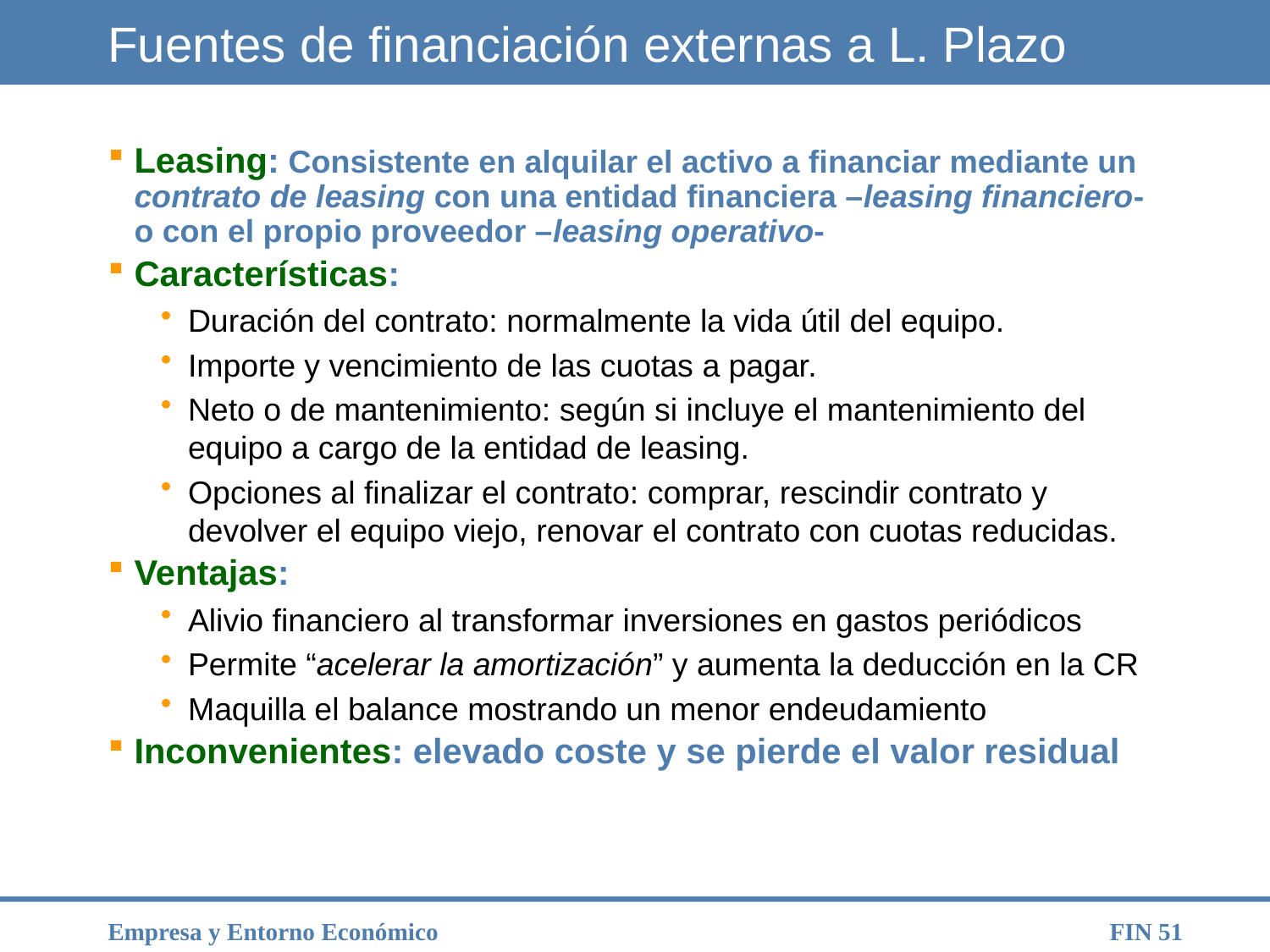

# Fuentes de financiación externas a L. Plazo
Leasing: Consistente en alquilar el activo a financiar mediante un contrato de leasing con una entidad financiera –leasing financiero- o con el propio proveedor –leasing operativo-
Características:
Duración del contrato: normalmente la vida útil del equipo.
Importe y vencimiento de las cuotas a pagar.
Neto o de mantenimiento: según si incluye el mantenimiento del equipo a cargo de la entidad de leasing.
Opciones al finalizar el contrato: comprar, rescindir contrato y devolver el equipo viejo, renovar el contrato con cuotas reducidas.
Ventajas:
Alivio financiero al transformar inversiones en gastos periódicos
Permite “acelerar la amortización” y aumenta la deducción en la CR
Maquilla el balance mostrando un menor endeudamiento
Inconvenientes: elevado coste y se pierde el valor residual